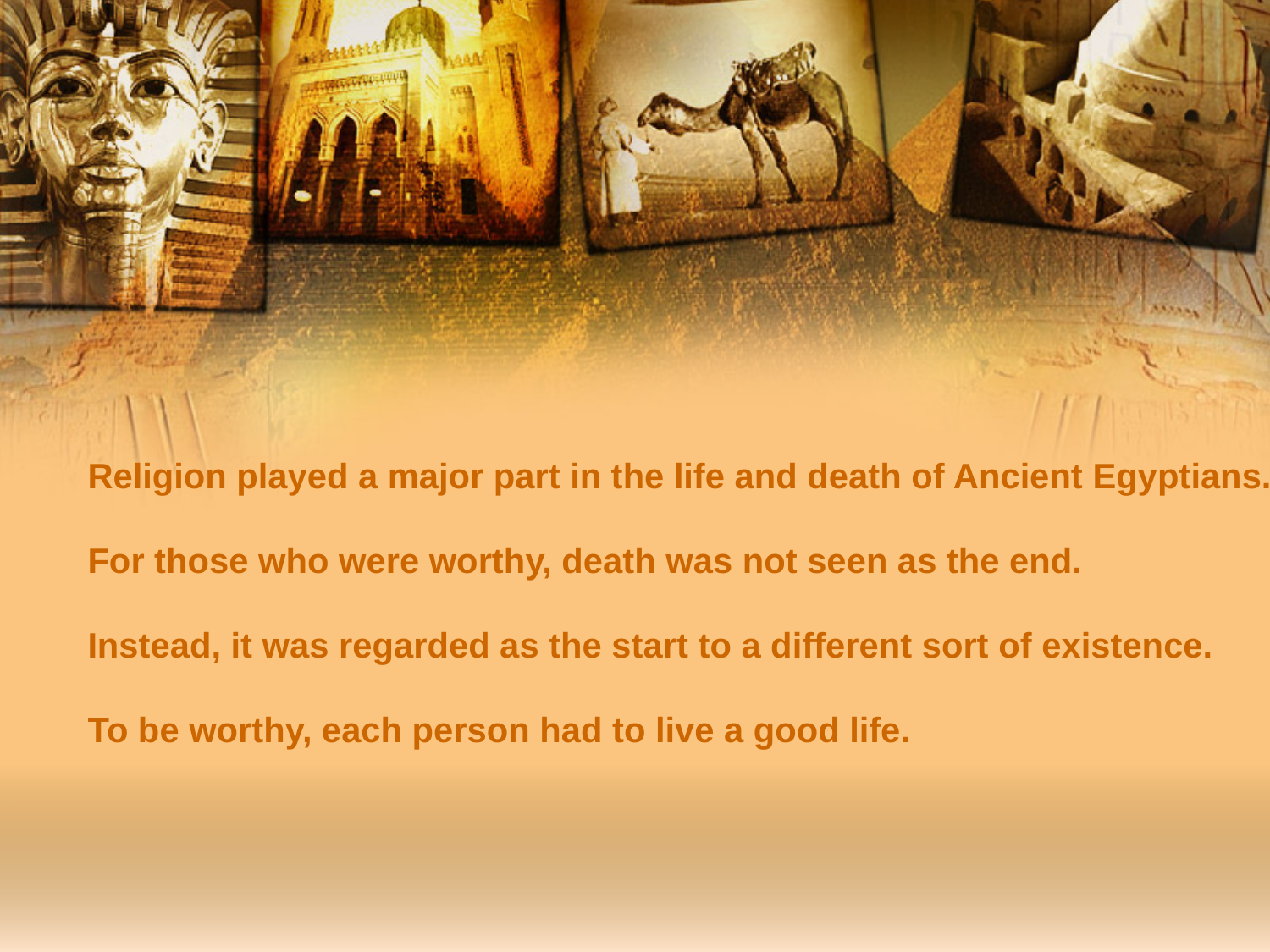

# Religion played a major part in the life and death of Ancient Egyptians. For those who were worthy, death was not seen as the end. Instead, it was regarded as the start to a different sort of existence. To be worthy, each person had to live a good life.